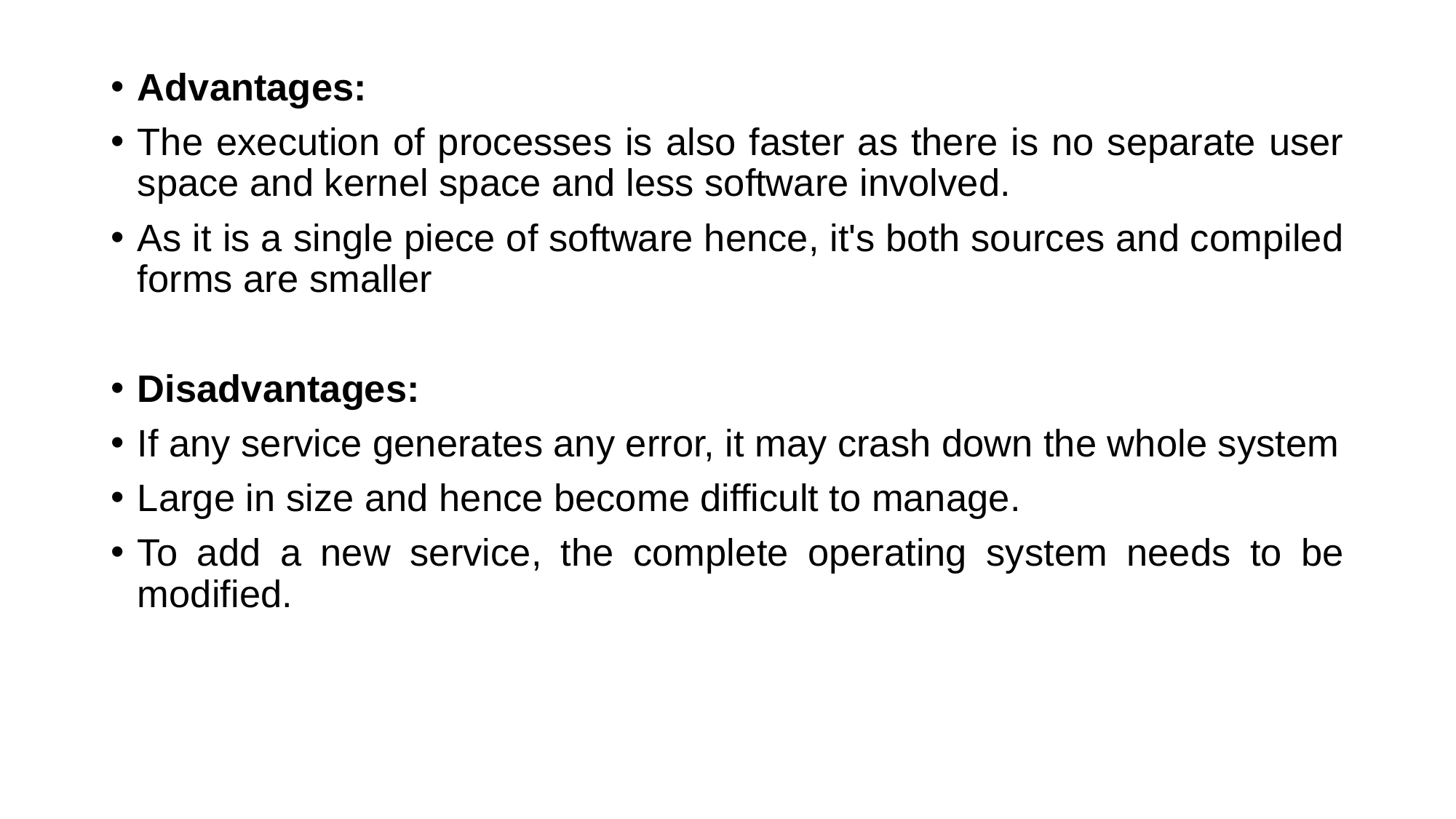

Advantages:
The execution of processes is also faster as there is no separate user space and kernel space and less software involved.
As it is a single piece of software hence, it's both sources and compiled forms are smaller

Disadvantages:
If any service generates any error, it may crash down the whole system
Large in size and hence become difficult to manage.
To add a new service, the complete operating system needs to be modified.